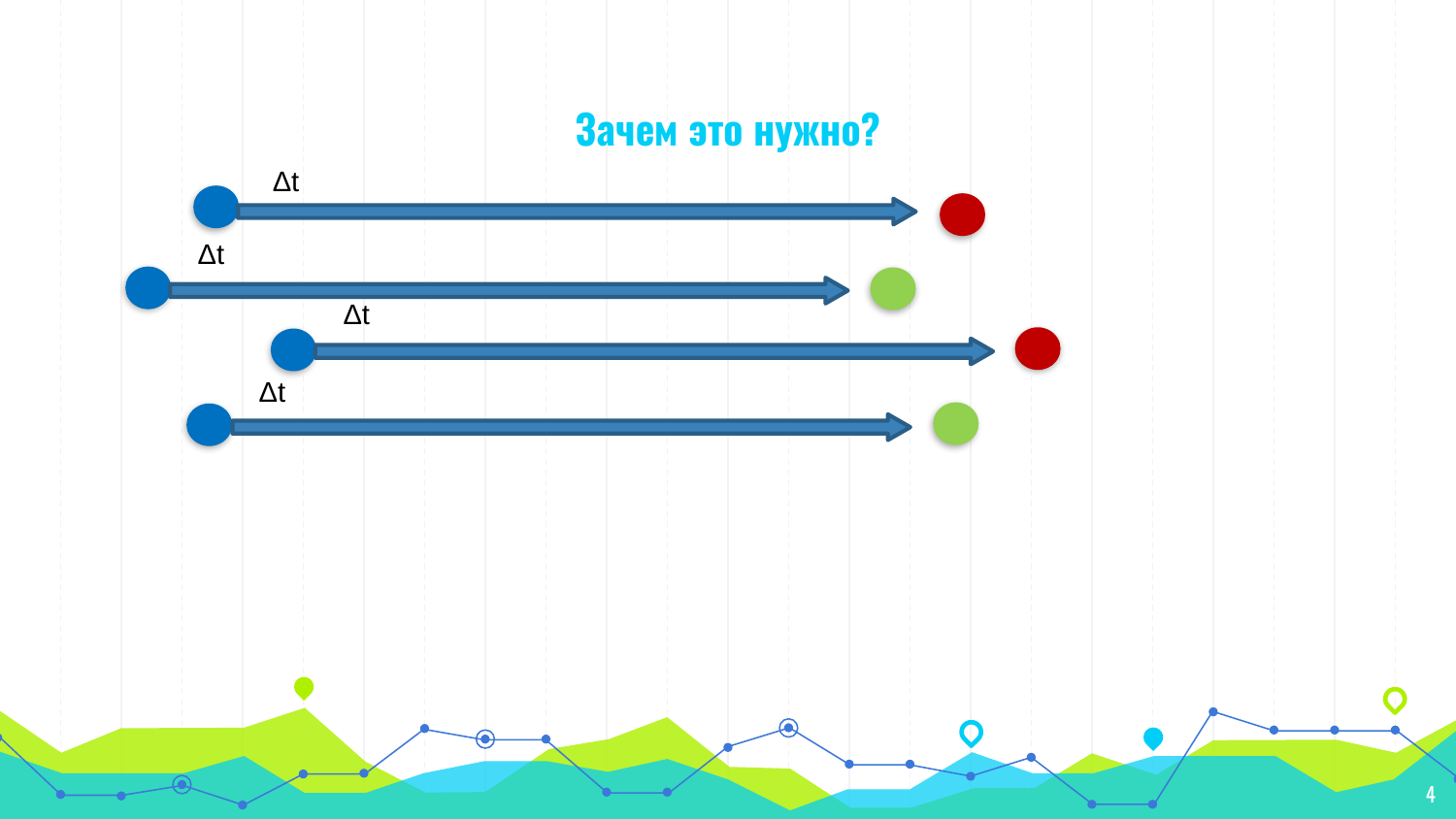

# Зачем это нужно?
Δt

Δt

Δt

Δt

4